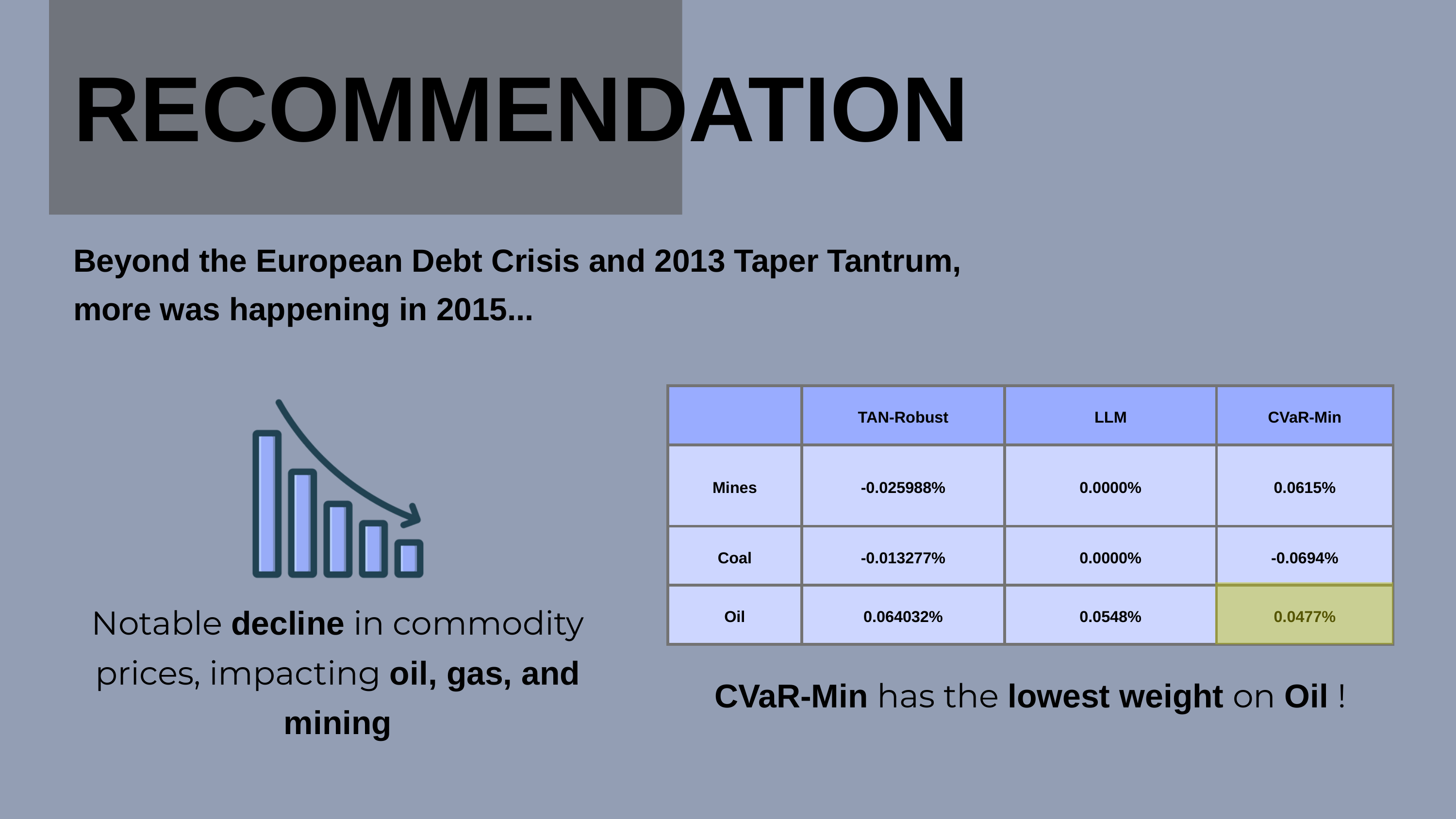

RECOMMENDATION
Beyond the European Debt Crisis and 2013 Taper Tantrum,
more was happening in 2015...

|  | TAN-Robust | LLM | CVaR-Min |
| --- | --- | --- | --- |
| Mines | -0.025988% | 0.0000% | 0.0615% |
| Coal | -0.013277% | 0.0000% | -0.0694% |
| Oil | 0.064032% | 0.0548% | 0.0477% |

Notable decline in commodity prices, impacting oil, gas, and mining
CVaR-Min has the lowest weight on Oil !